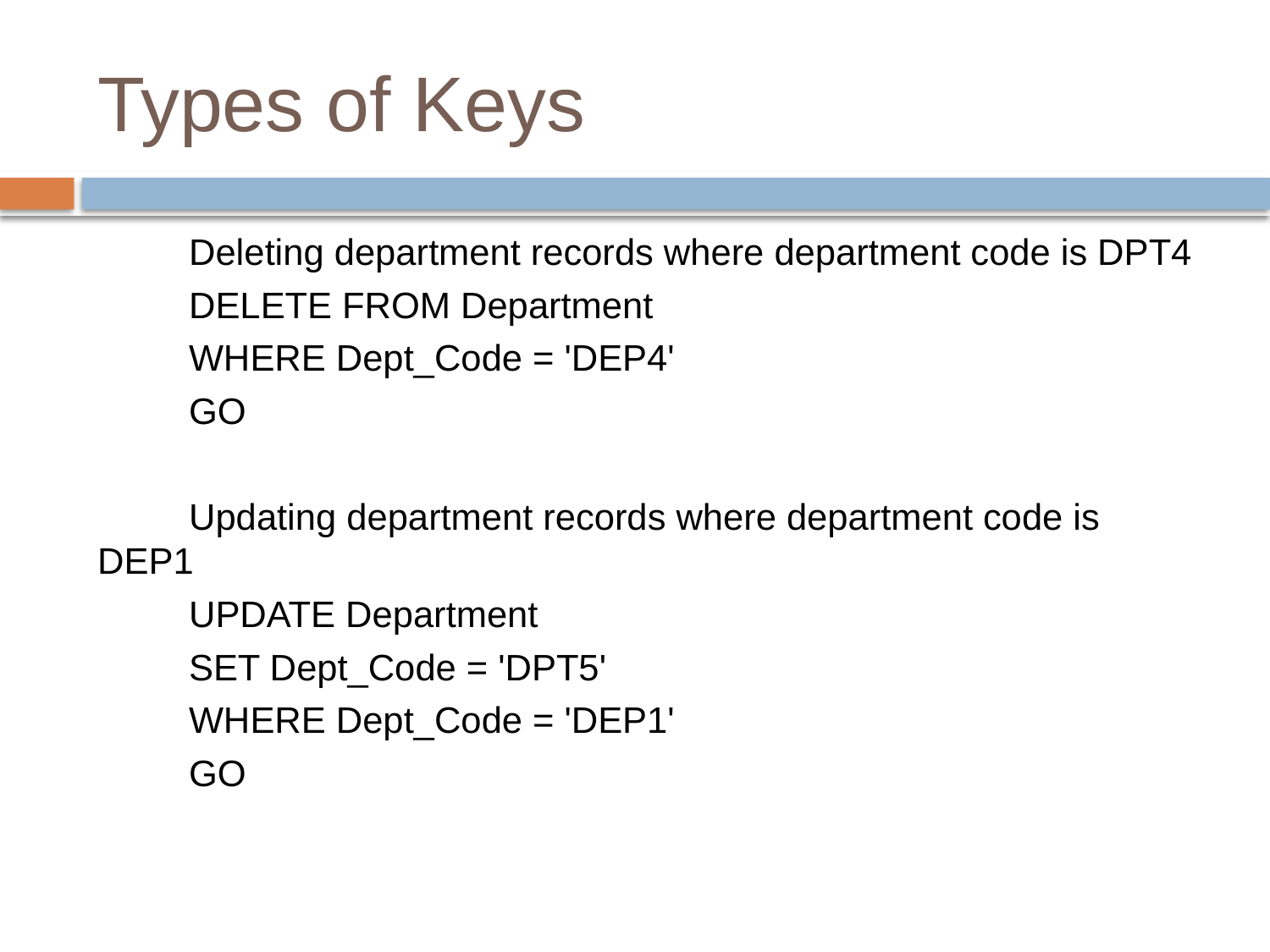

# Types of Keys
	Deleting department records where department code is DPT4
	DELETE FROM Department
	WHERE Dept_Code = 'DEP4'
	GO

	Updating department records where department code is DEP1
	UPDATE Department
	SET Dept_Code = 'DPT5'
	WHERE Dept_Code = 'DEP1'
	GO